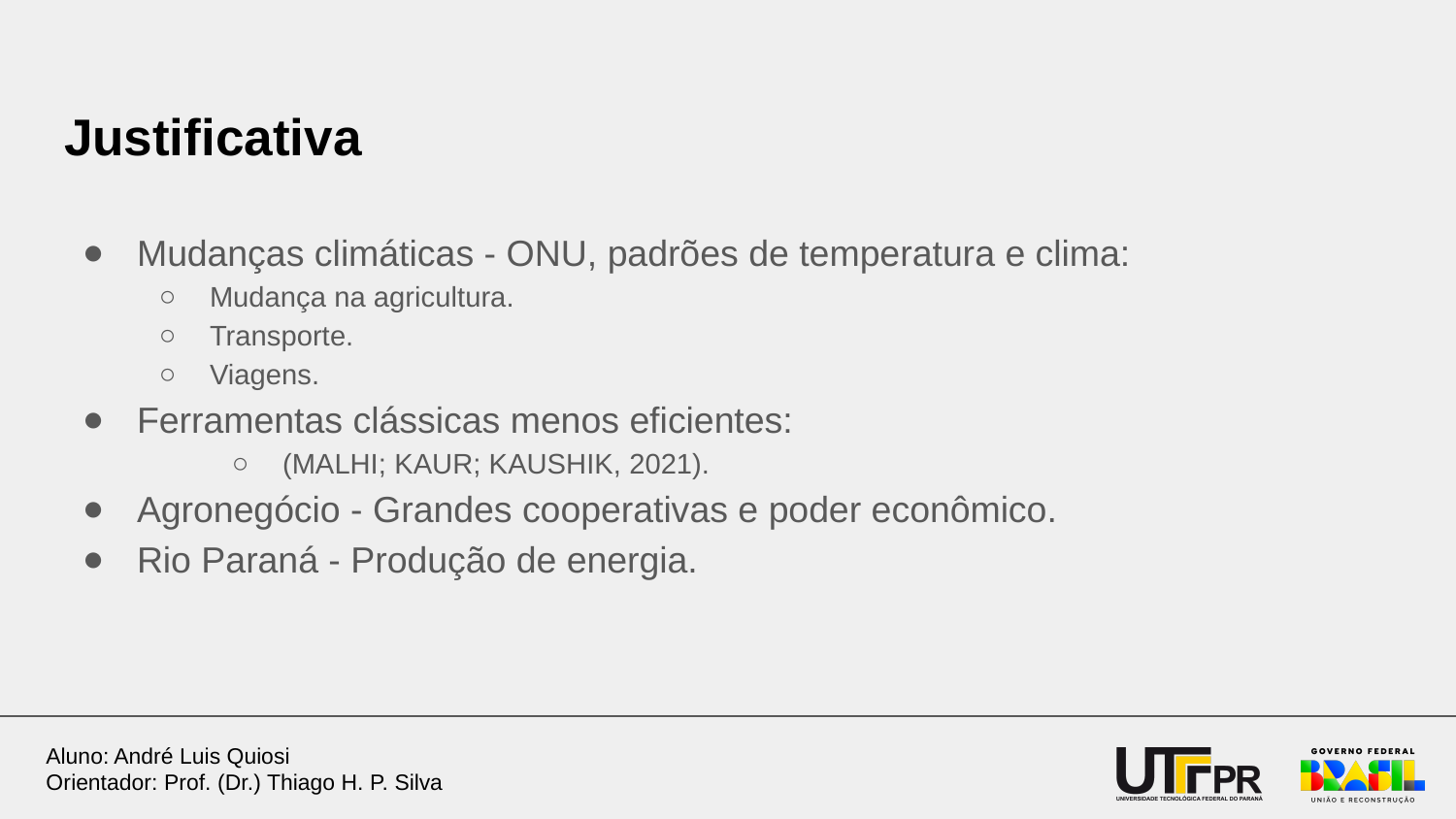

# Justificativa
Mudanças climáticas - ONU, padrões de temperatura e clima:
Mudança na agricultura.
Transporte.
Viagens.
Ferramentas clássicas menos eficientes:
(MALHI; KAUR; KAUSHIK, 2021).
Agronegócio - Grandes cooperativas e poder econômico.
Rio Paraná - Produção de energia.